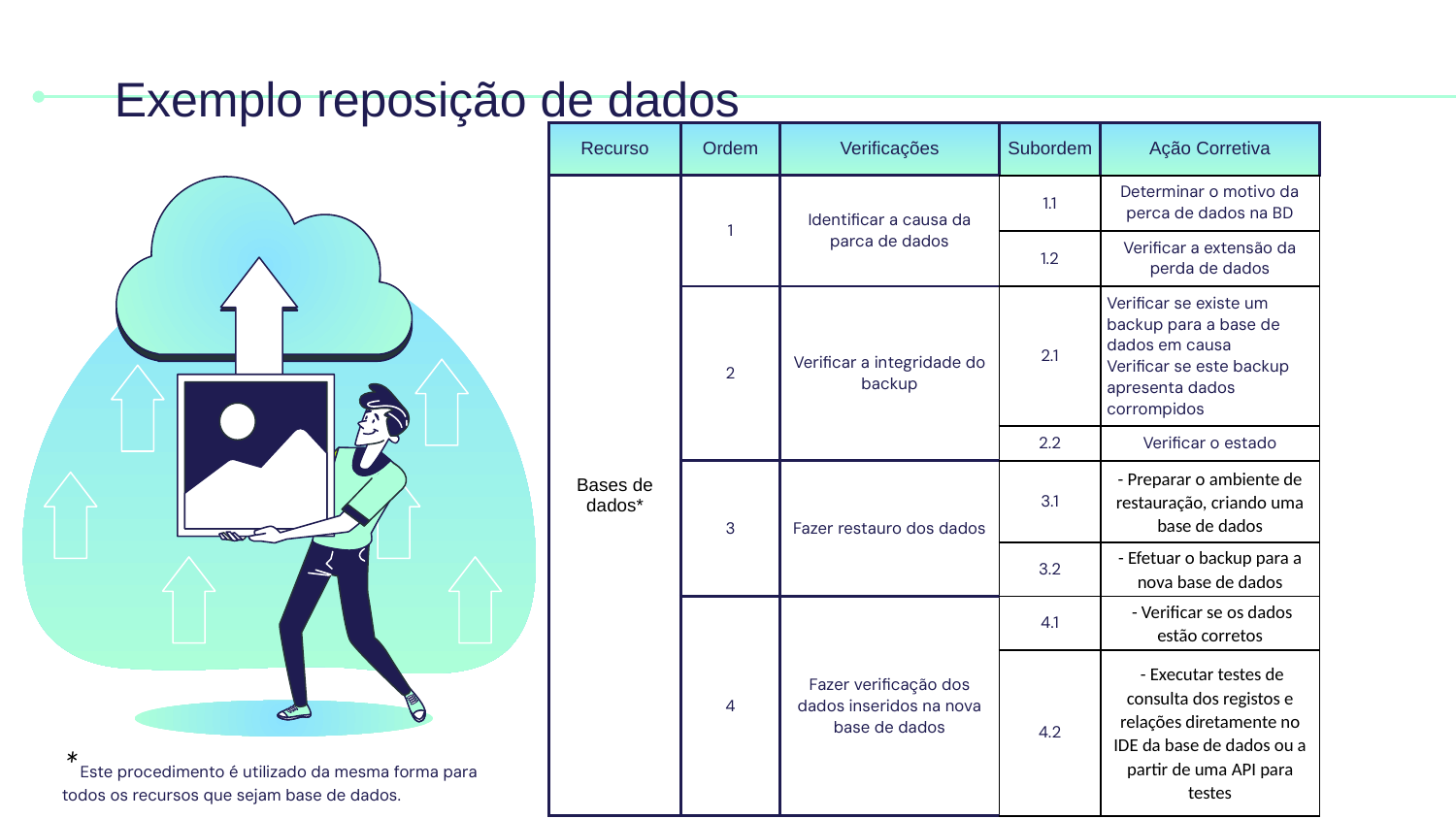

# Exemplo reposição de dados
| Recurso | Ordem | Verificações | Subordem | Ação Corretiva |
| --- | --- | --- | --- | --- |
| Bases de dados\* | 1 | Identificar a causa da parca de dados | 1.1 | Determinar o motivo da perca de dados na BD |
|  |  |  | 1.2 | Verificar a extensão da perda de dados |
|  | 2 | Verificar a integridade do backup | 2.1 | Verificar se existe um backup para a base de dados em causa Verificar se este backup apresenta dados corrompidos |
|  |  |  | 2.2 | Verificar o estado |
|  | 3 | Fazer restauro dos dados | 3.1 | - Preparar o ambiente de restauração, criando uma base de dados |
|  |  |  | 3.2 | - Efetuar o backup para a nova base de dados |
|  | 4 | Fazer verificação dos dados inseridos na nova base de dados | 4.1 | - Verificar se os dados estão corretos |
|  |  |  | 4.2 | - Executar testes de consulta dos registos e relações diretamente no IDE da base de dados ou a partir de uma API para testes |

*Este procedimento é utilizado da mesma forma para todos os recursos que sejam base de dados.